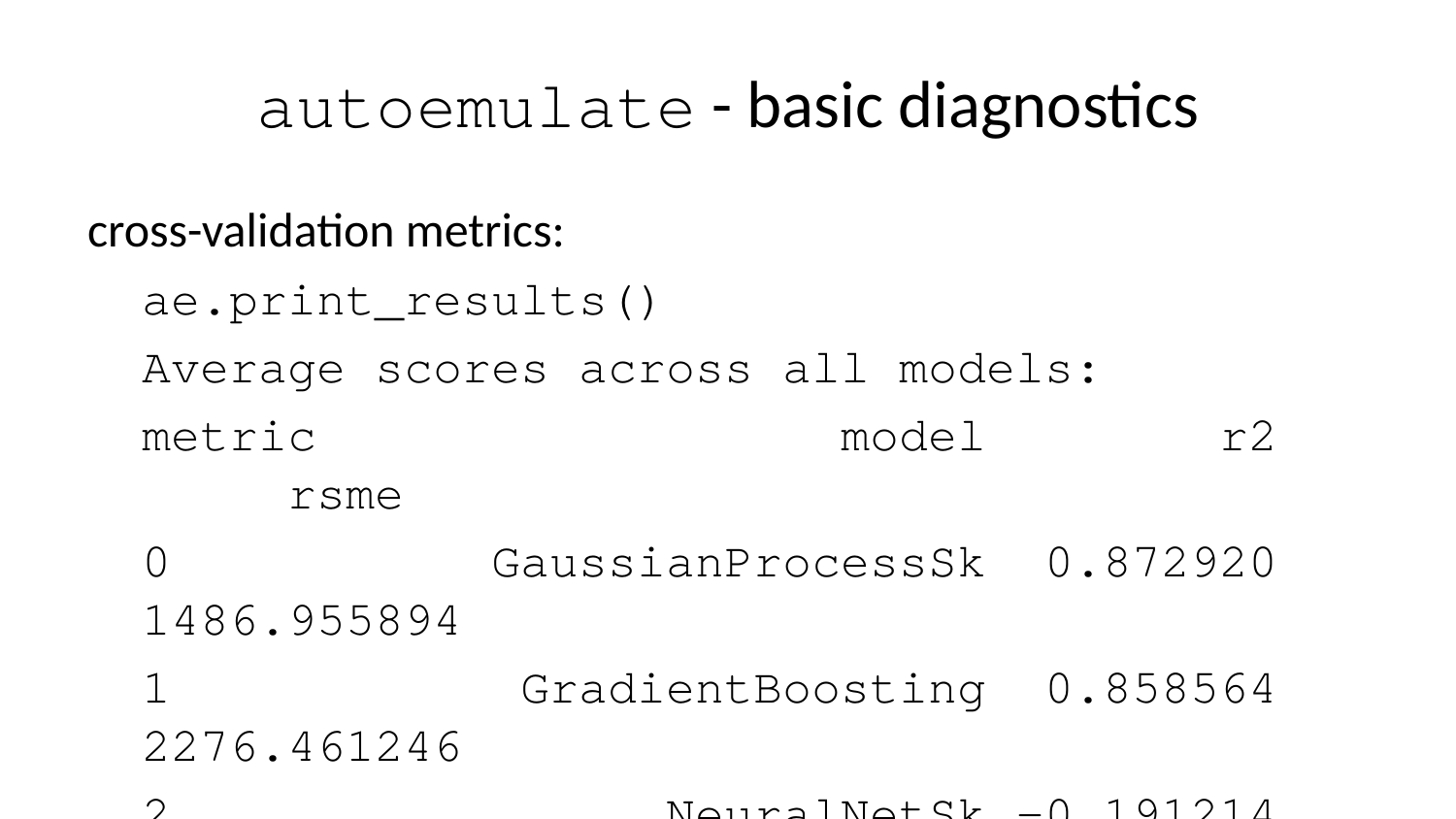

# autoemulate - basic diagnostics
cross-validation metrics:
ae.print_results()
Average scores across all models:
metric                  model        r2         rsme
0           GaussianProcessSk  0.872920  1486.955894
1            GradientBoosting  0.858564  2276.461246
2                 NeuralNetSk -0.191214  5935.678809
3              NeuralNetTorch -0.275601  7112.226416
4                         RBF  0.975139   959.136403
5                RandomForest  0.604763  2462.424798
6       SecondOrderPolynomial  0.595895  3601.041803
7       SupportVectorMachines  0.822771  2818.938935
8                     XGBoost  0.119211  3438.368025